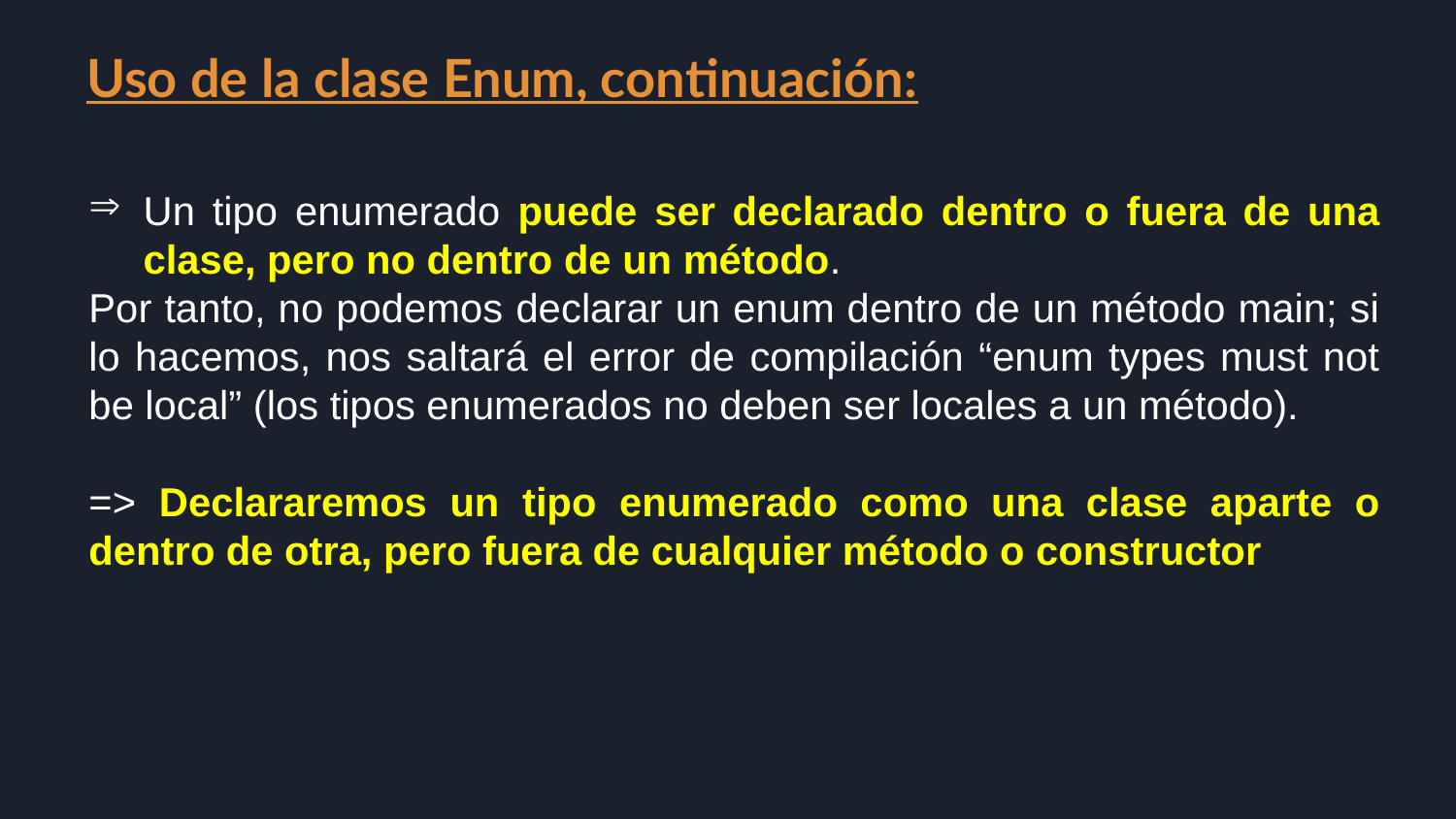

Uso de la clase Enum, continuación:
Un tipo enumerado puede ser declarado dentro o fuera de una clase, pero no dentro de un método.
Por tanto, no podemos declarar un enum dentro de un método main; si lo hacemos, nos saltará el error de compilación “enum types must not be local” (los tipos enumerados no deben ser locales a un método).

=> Declararemos un tipo enumerado como una clase aparte o dentro de otra, pero fuera de cualquier método o constructor